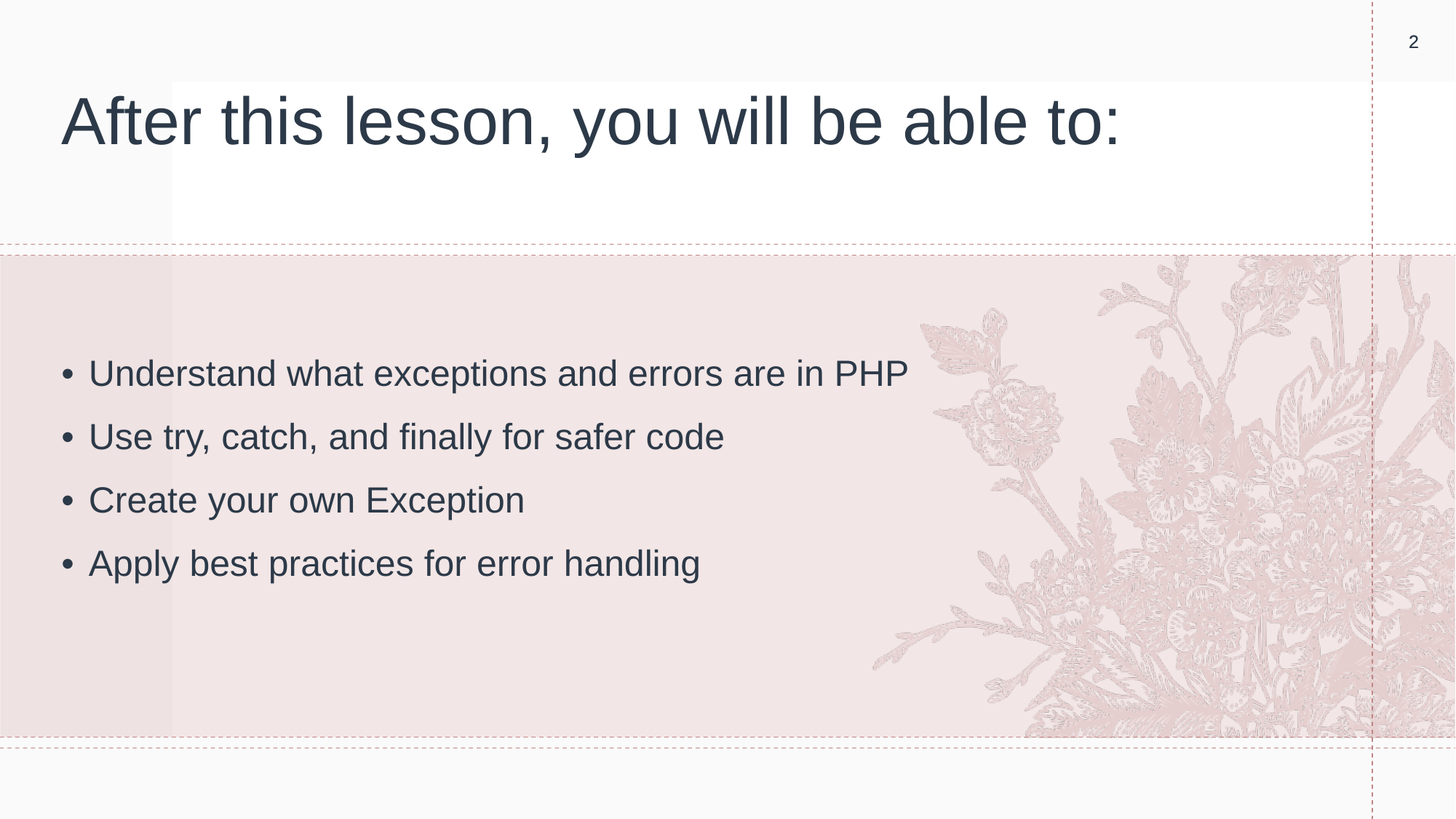

2
2
# After this lesson, you will be able to:
•	Understand what exceptions and errors are in PHP
•	Use try, catch, and finally for safer code
•	Create your own Exception
•	Apply best practices for error handling